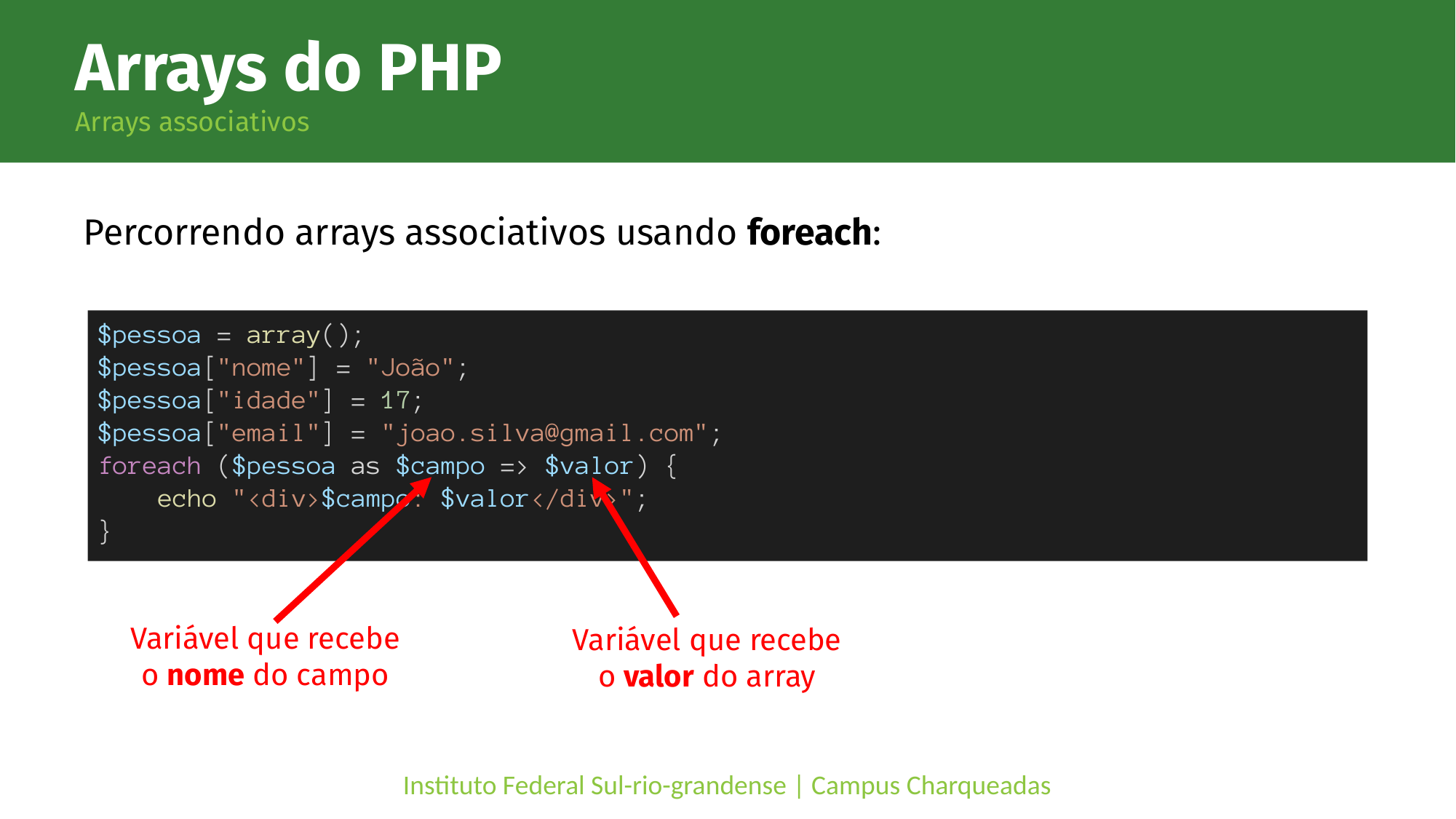

Arrays do PHP
Arrays associativos
Percorrendo arrays associativos usando foreach:
$pessoa = array();
$pessoa["nome"] = "João";
$pessoa["idade"] = 17;
$pessoa["email"] = "joao.silva@gmail.com";
foreach ($pessoa as $campo => $valor) {
    echo "<div>$campo: $valor</div>";
}
Variável que recebe o nome do campo
Variável que recebe o valor do array